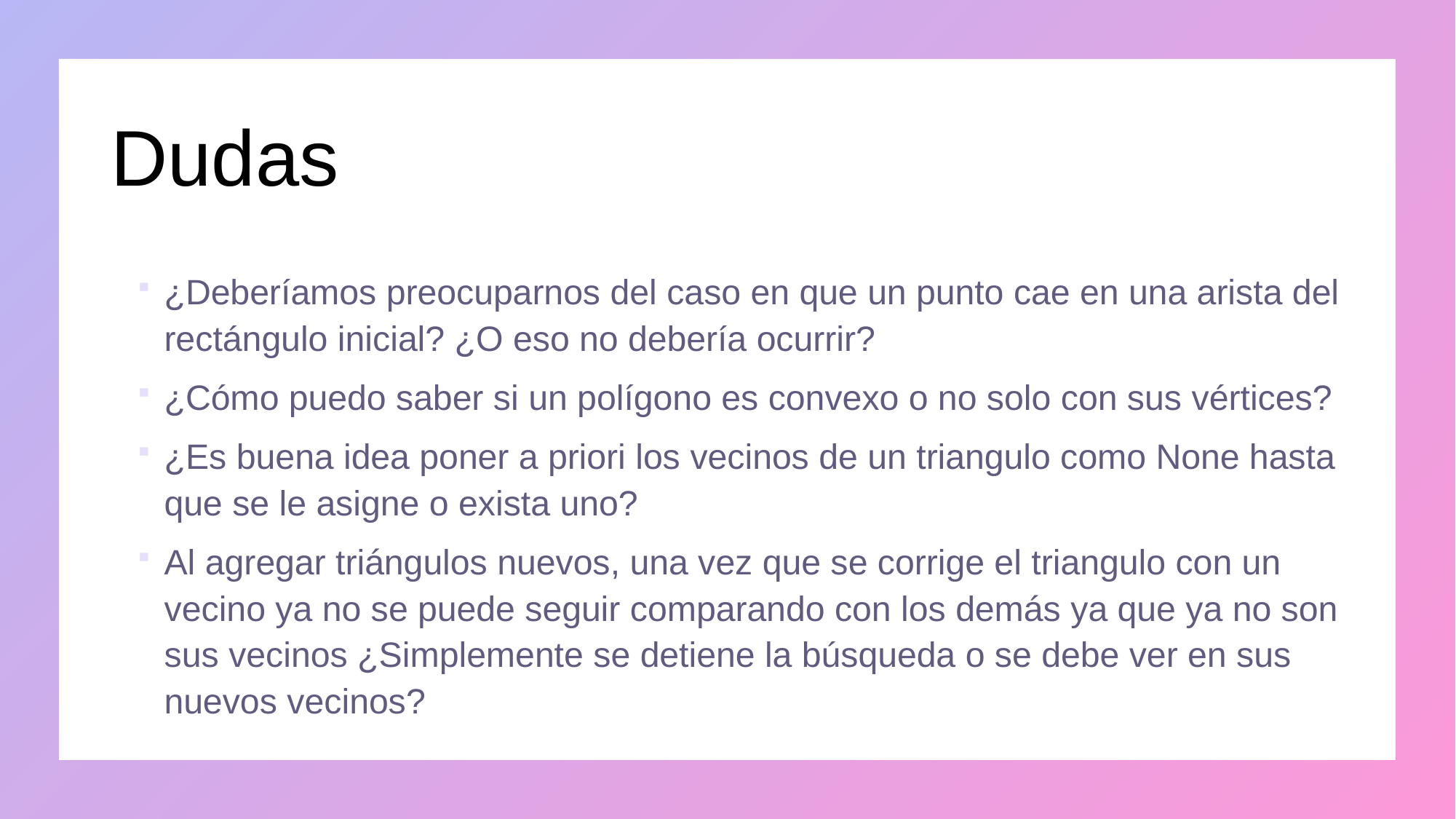

# Dudas
¿Deberíamos preocuparnos del caso en que un punto cae en una arista del rectángulo inicial? ¿O eso no debería ocurrir?
¿Cómo puedo saber si un polígono es convexo o no solo con sus vértices?
¿Es buena idea poner a priori los vecinos de un triangulo como None hasta que se le asigne o exista uno?
Al agregar triángulos nuevos, una vez que se corrige el triangulo con un vecino ya no se puede seguir comparando con los demás ya que ya no son sus vecinos ¿Simplemente se detiene la búsqueda o se debe ver en sus nuevos vecinos?